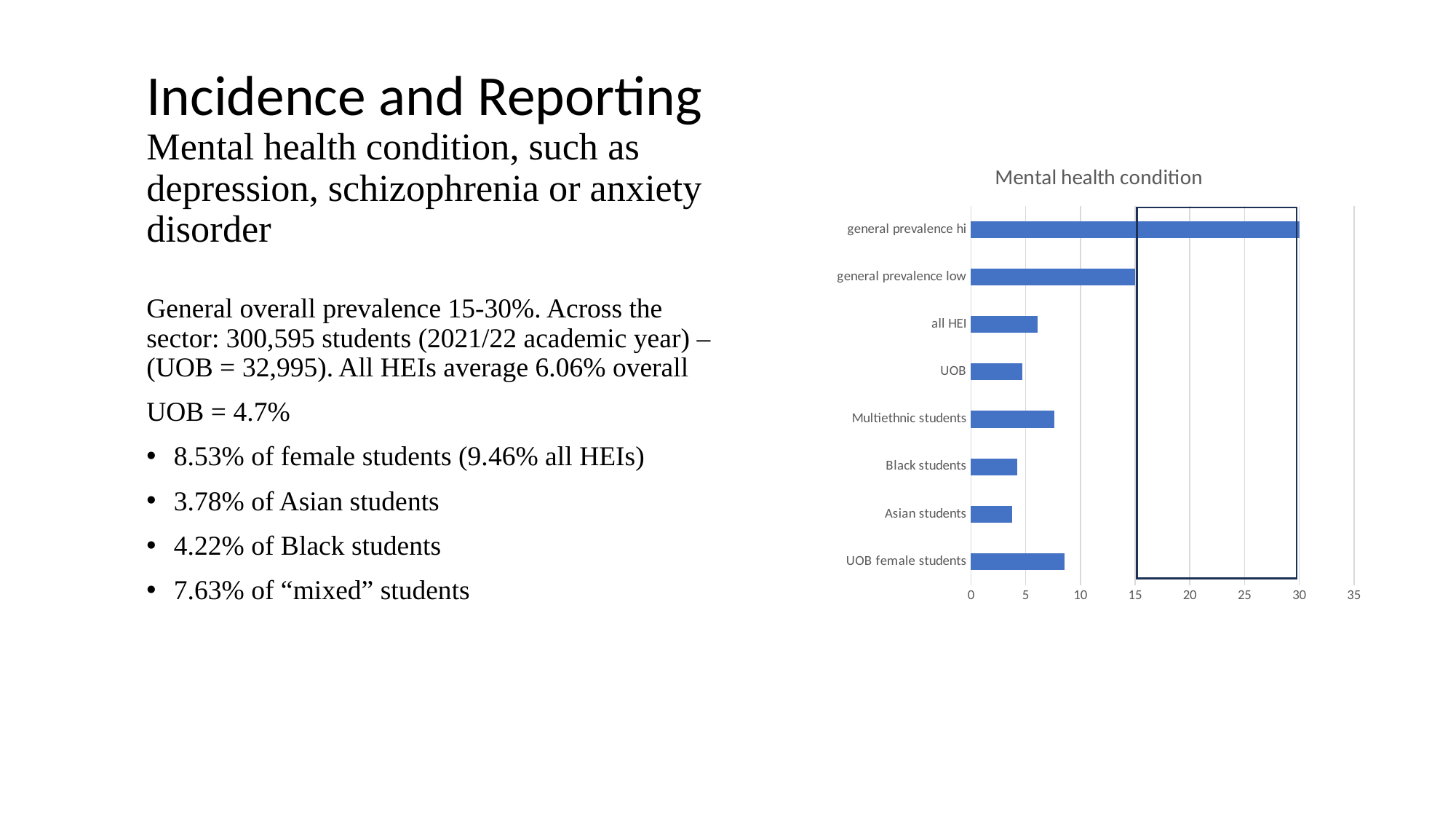

# Incidence and Reporting Mental health condition, such as depression, schizophrenia or anxiety disorder

### Chart:

| Category | Mental health condition |
|---|---|
| UOB female students | 8.53 |
| Asian students | 3.78 |
| Black students | 4.22 |
| Multiethnic students | 7.63 |
| UOB | 4.7 |
| all HEI | 6.06 |
| general prevalence low | 15.0 |
| general prevalence hi | 30.0 |

### Chart

| Category |
|---|
General overall prevalence 15-30%. Across the sector: 300,595 students (2021/22 academic year) – (UOB = 32,995). All HEIs average 6.06% overall
UOB = 4.7%
8.53% of female students (9.46% all HEIs)
3.78% of Asian students
4.22% of Black students
7.63% of “mixed” students